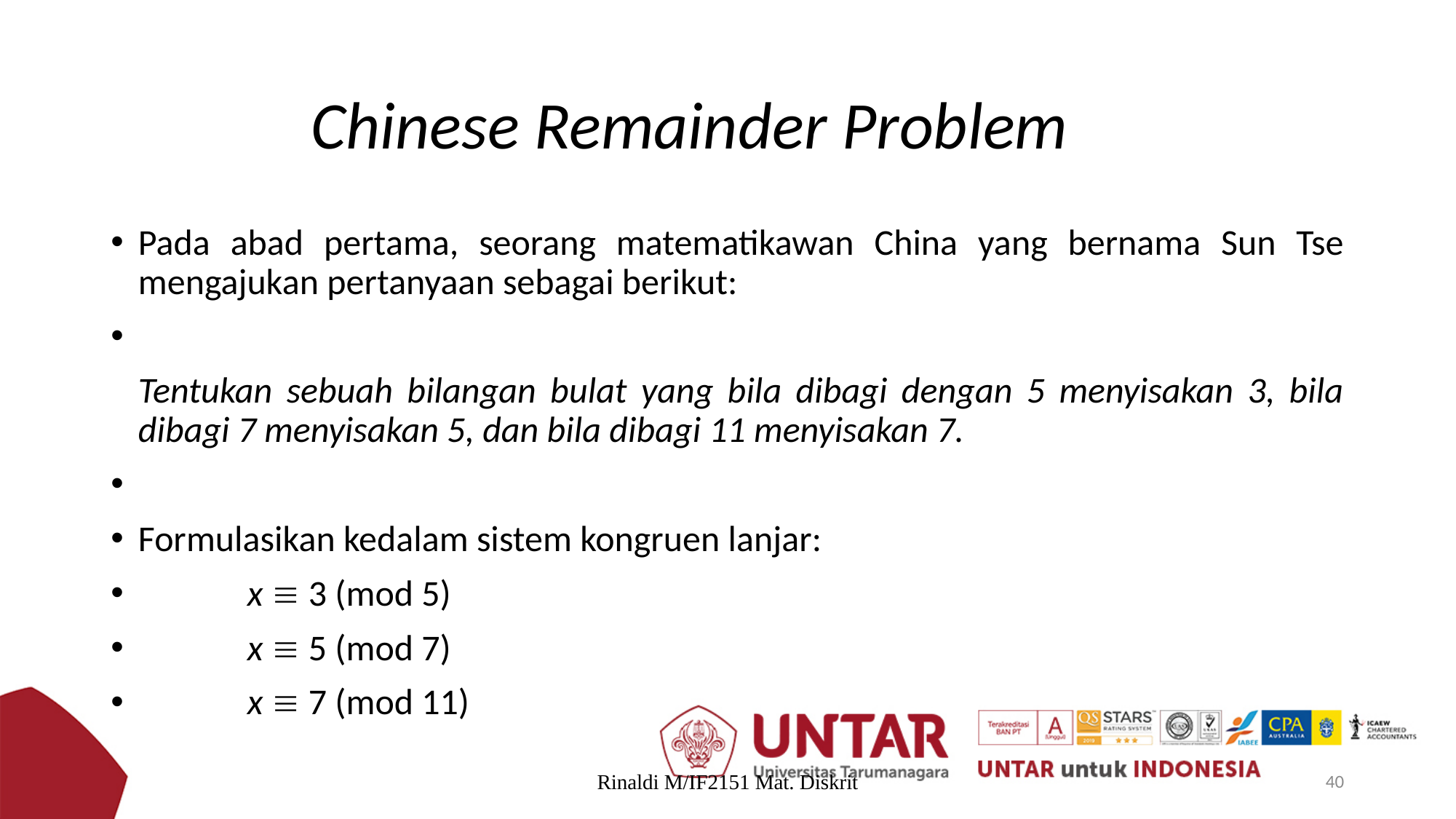

# Chinese Remainder Problem
Pada abad pertama, seorang matematikawan China yang bernama Sun Tse mengajukan pertanyaan sebagai berikut:

	Tentukan sebuah bilangan bulat yang bila dibagi dengan 5 menyisakan 3, bila dibagi 7 menyisakan 5, dan bila dibagi 11 menyisakan 7.

Formulasikan kedalam sistem kongruen lanjar:
 	x ≡ 3 (mod 5)
	x ≡ 5 (mod 7)
	x ≡ 7 (mod 11)

Rinaldi M/IF2151 Mat. Diskrit
40